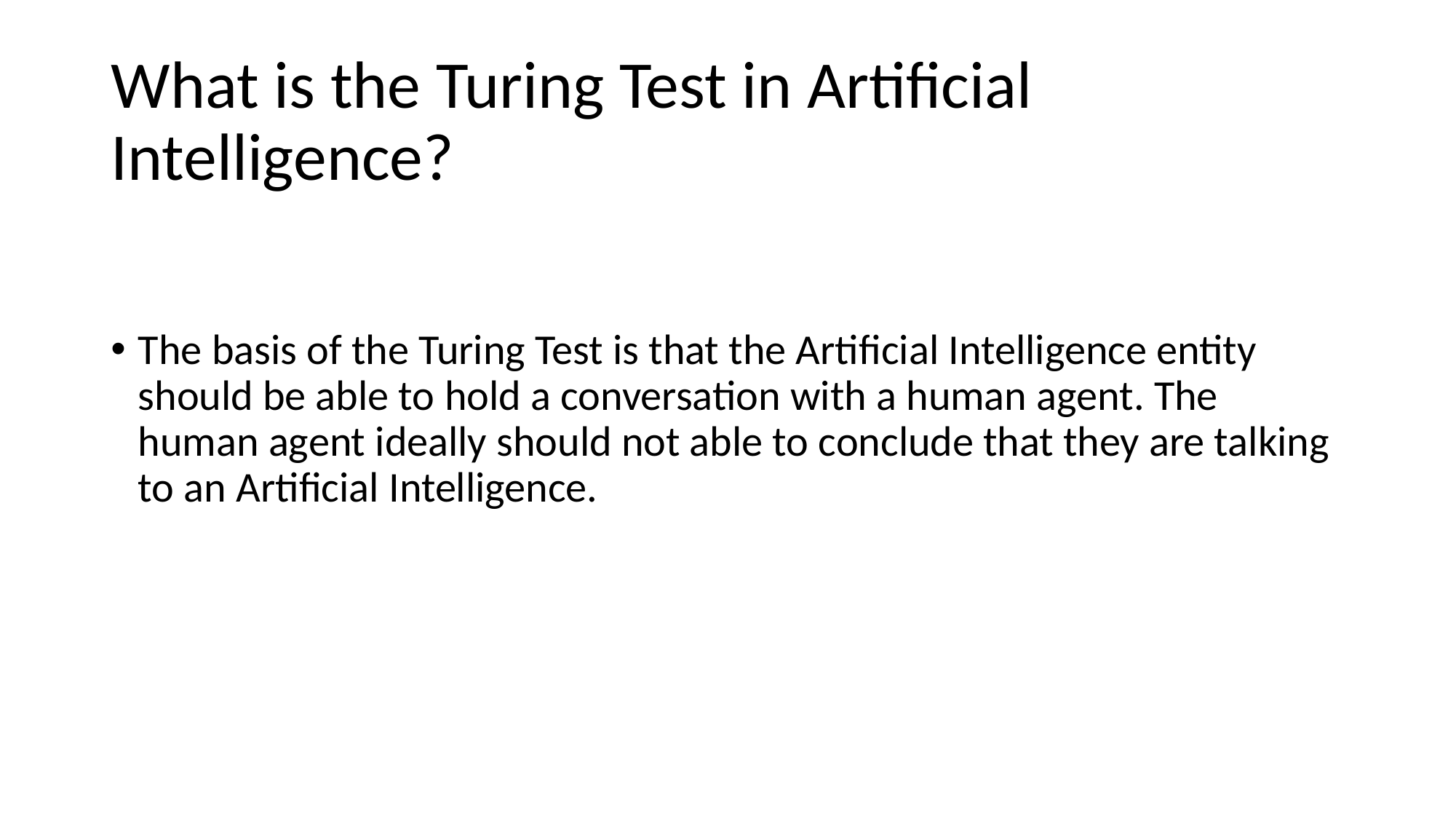

# What is the Turing Test in Artificial Intelligence?
The basis of the Turing Test is that the Artificial Intelligence entity should be able to hold a conversation with a human agent. The human agent ideally should not able to conclude that they are talking to an Artificial Intelligence.